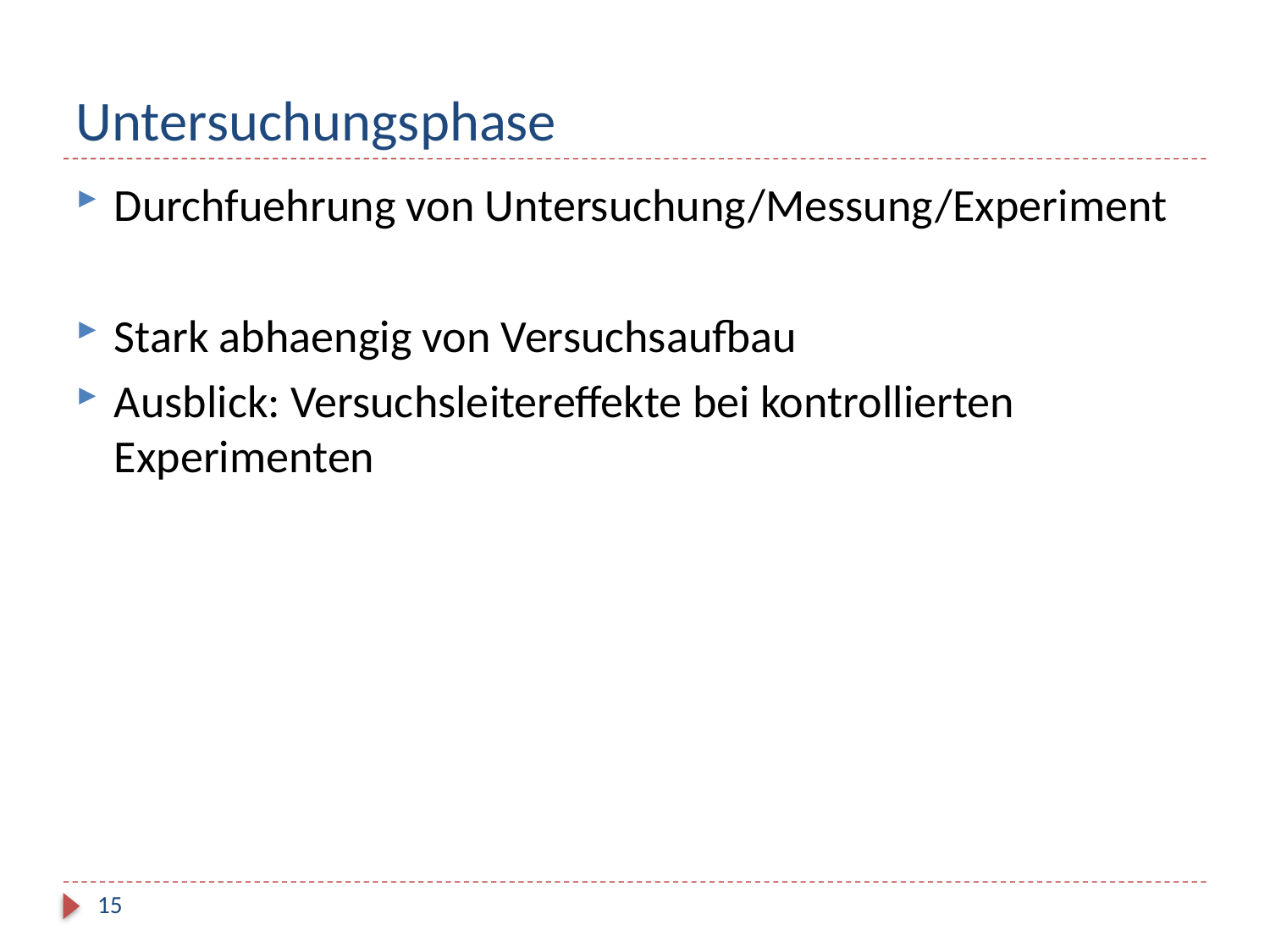

# Untersuchungsphase
Durchfuehrung von Untersuchung/Messung/Experiment

Stark abhaengig von Versuchsaufbau
Ausblick: Versuchsleitereffekte bei kontrollierten Experimenten
15